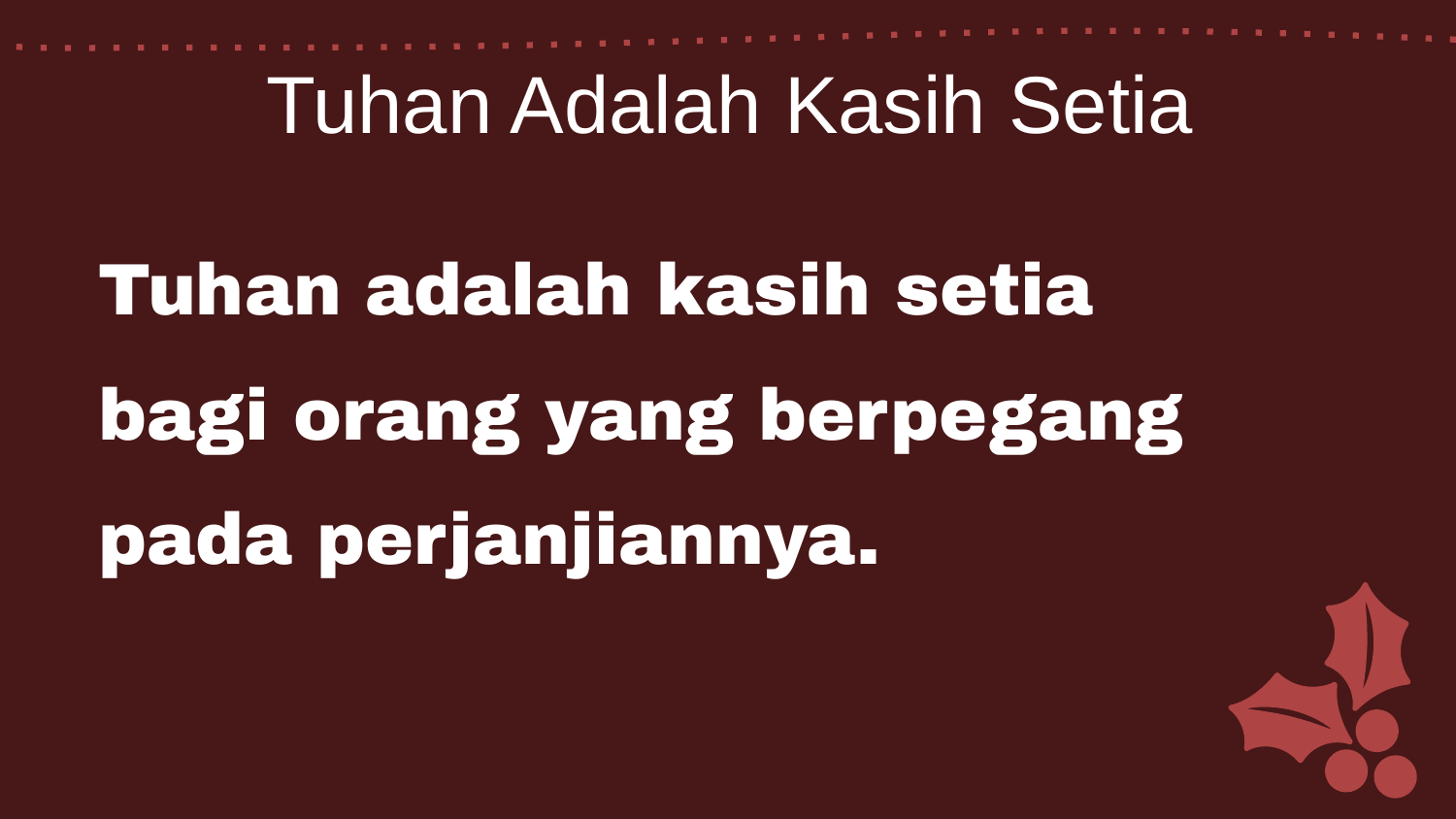

Tuhan Adalah Kasih Setia
Tuhan adalah kasih setia
bagi orang yang berpegang
pada perjanjiannya.